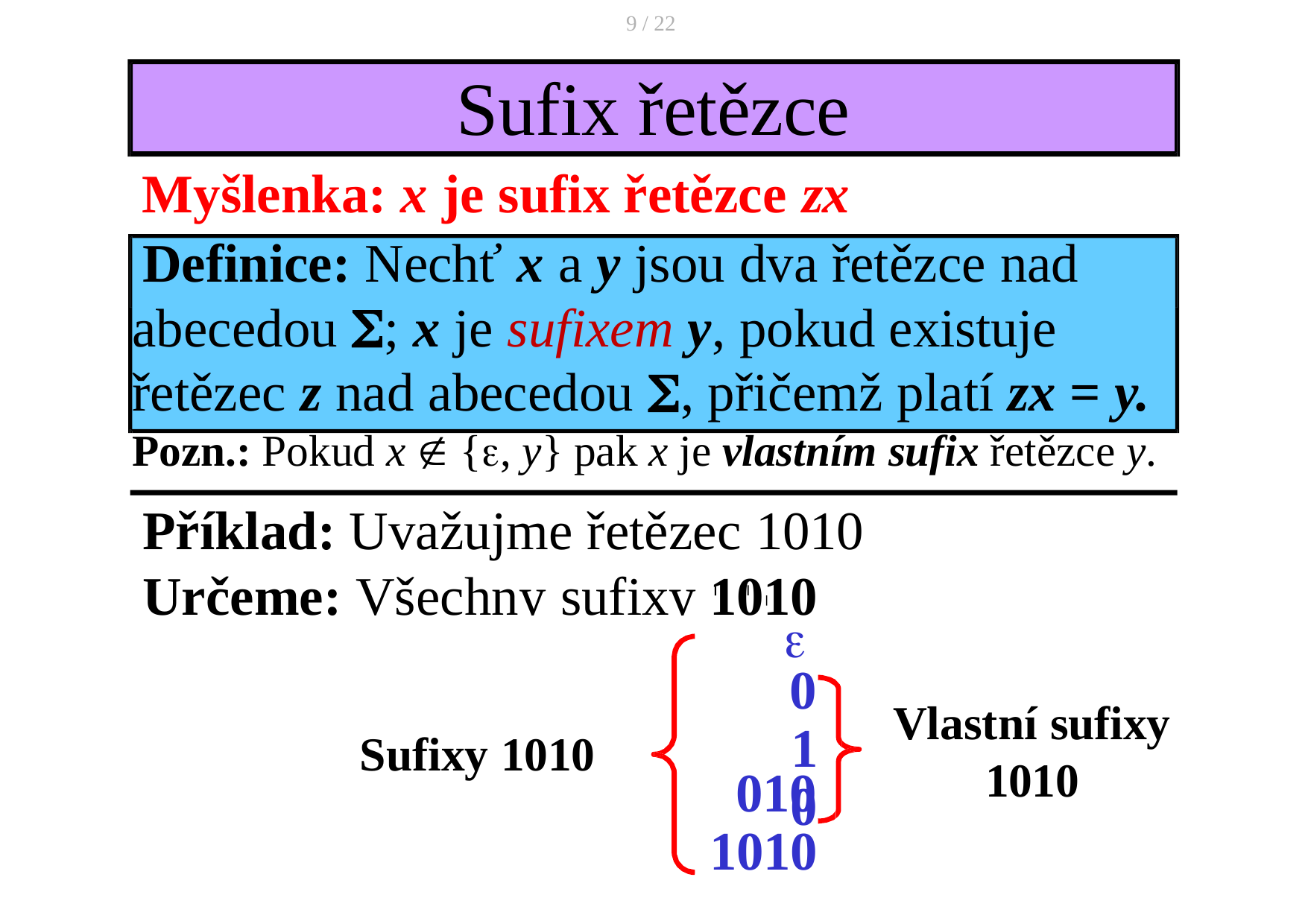

9 / 22
# Sufix řetězce

Myšlenka: x je sufix řetězce zx
Definice: Nechť x a y jsou dva řetězce nad abecedou Σ; x je sufixem y, pokud existuje řetězec z nad abecedou Σ, přičemž platí zx = y. Pozn.: Pokud x ∉ {ε, y} pak x je vlastním sufix řetězce y.
Příklad: Uvažujme řetězec 1010
Určeme: Všechny sufixy 1010

ε
0
10

Vlastní sufixy 1010
Sufixy 1010
010
1010